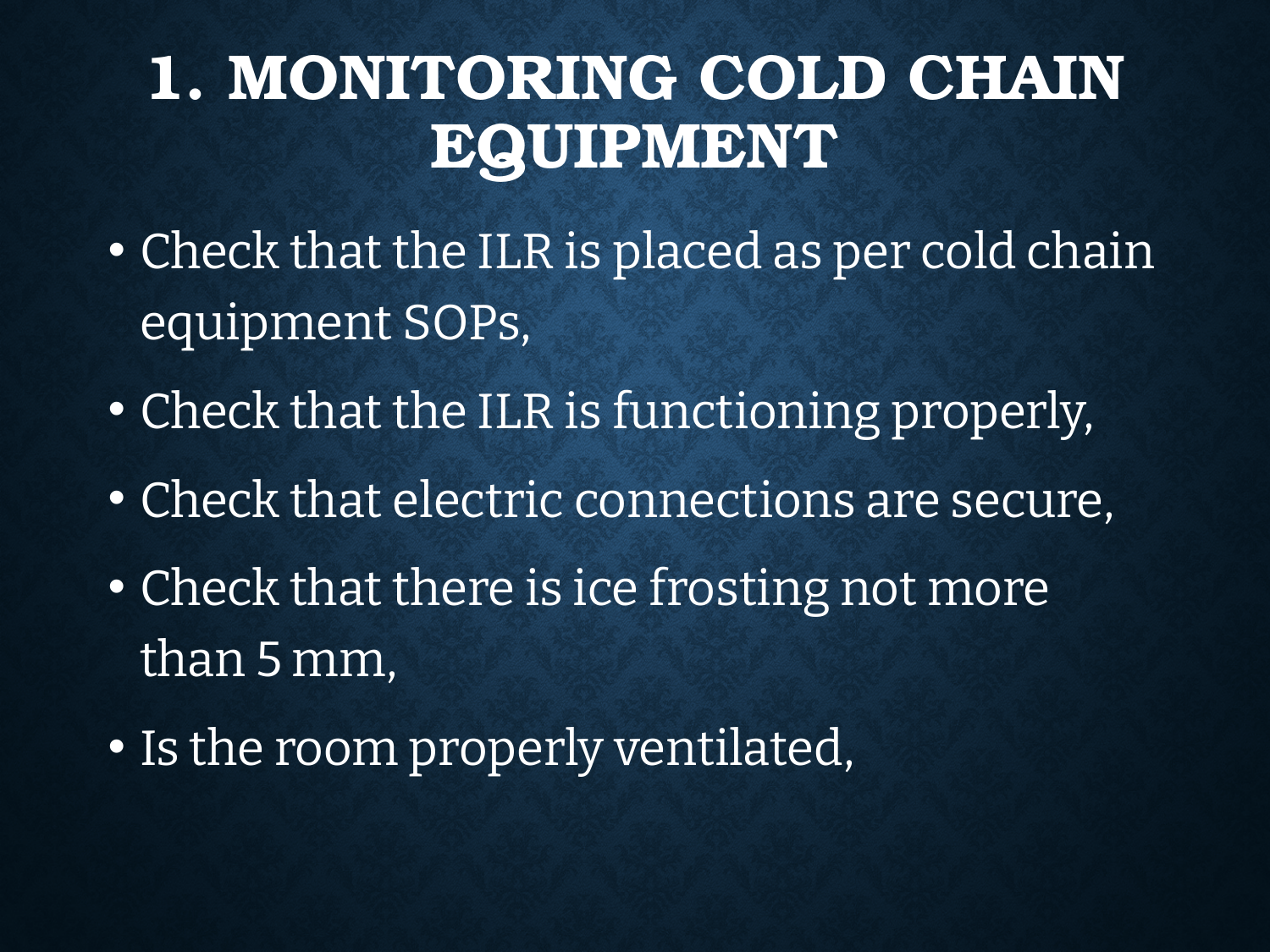

# 1. Monitoring cold chain equipment
Check that the ILR is placed as per cold chain equipment SOPs,
Check that the ILR is functioning properly,
Check that electric connections are secure,
Check that there is ice frosting not more than 5 mm,
Is the room properly ventilated,